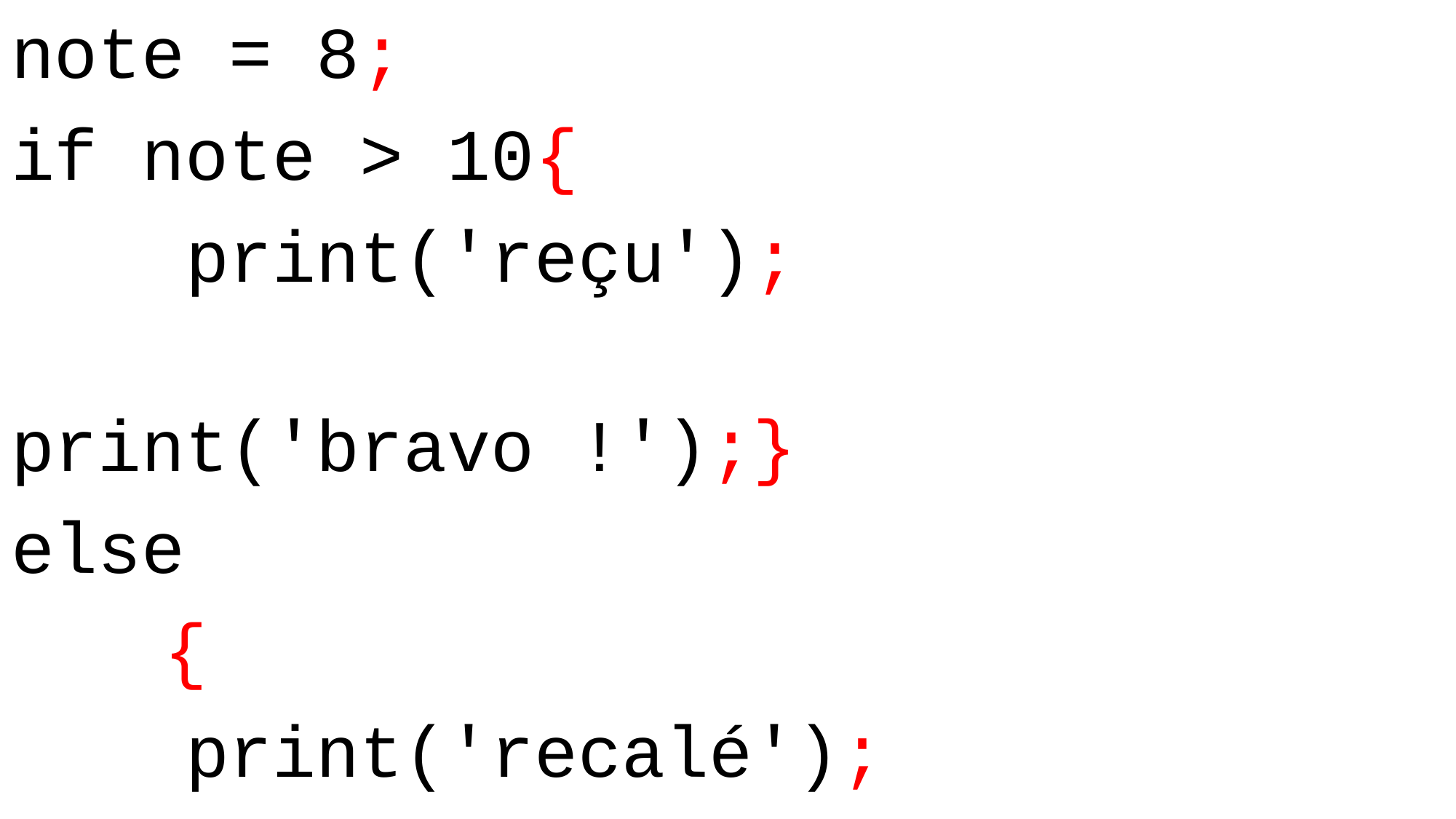

note = 8;
if note > 10{
    print('reçu');
    print('bravo !');}
else
	 {
    print('recalé');
	  }